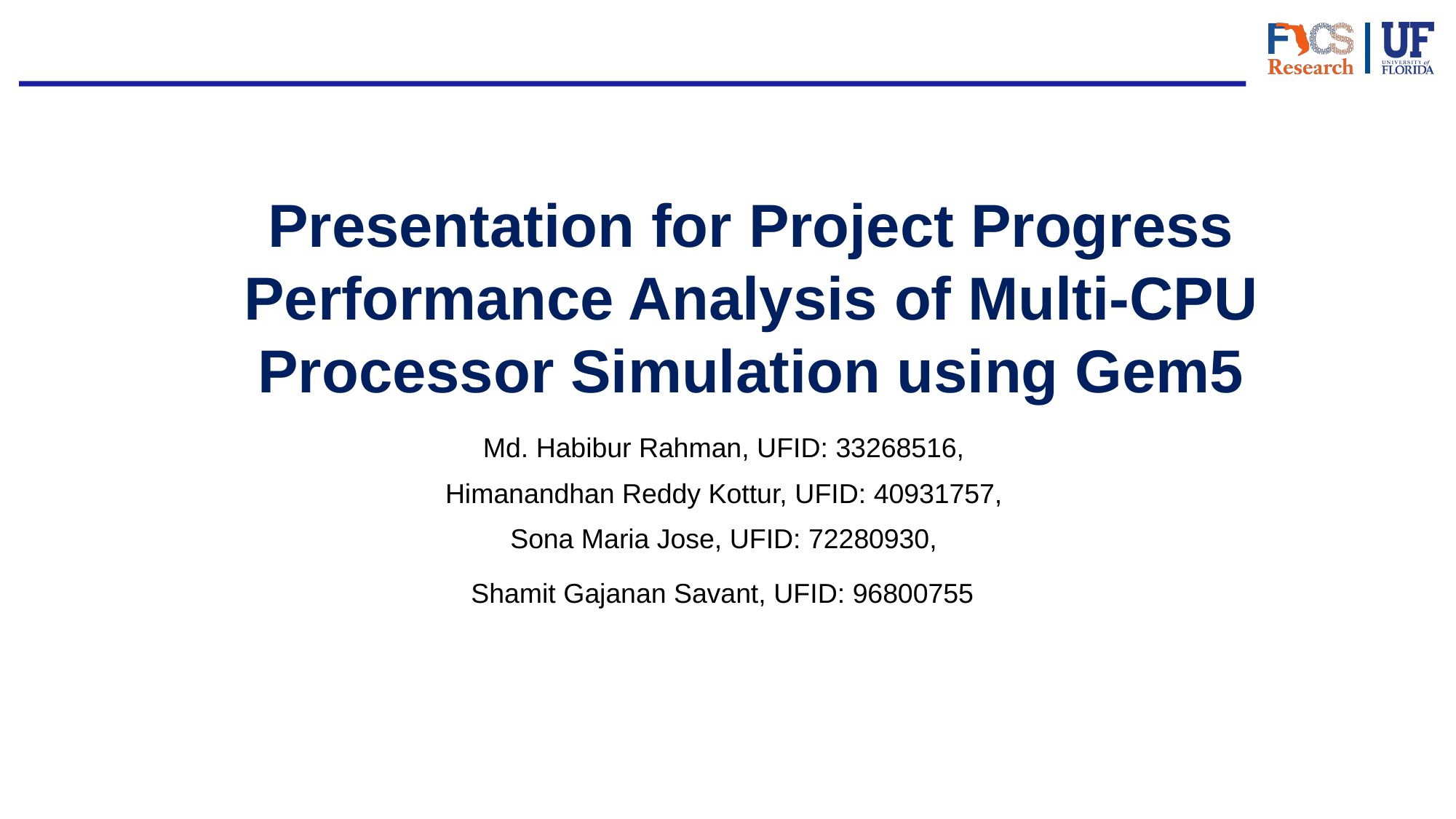

# Presentation for Project Progress Performance Analysis of Multi-CPU Processor Simulation using Gem5
Md. Habibur Rahman, UFID: 33268516,
Himanandhan Reddy Kottur, UFID: 40931757,
Sona Maria Jose, UFID: 72280930,
Shamit Gajanan Savant, UFID: 96800755